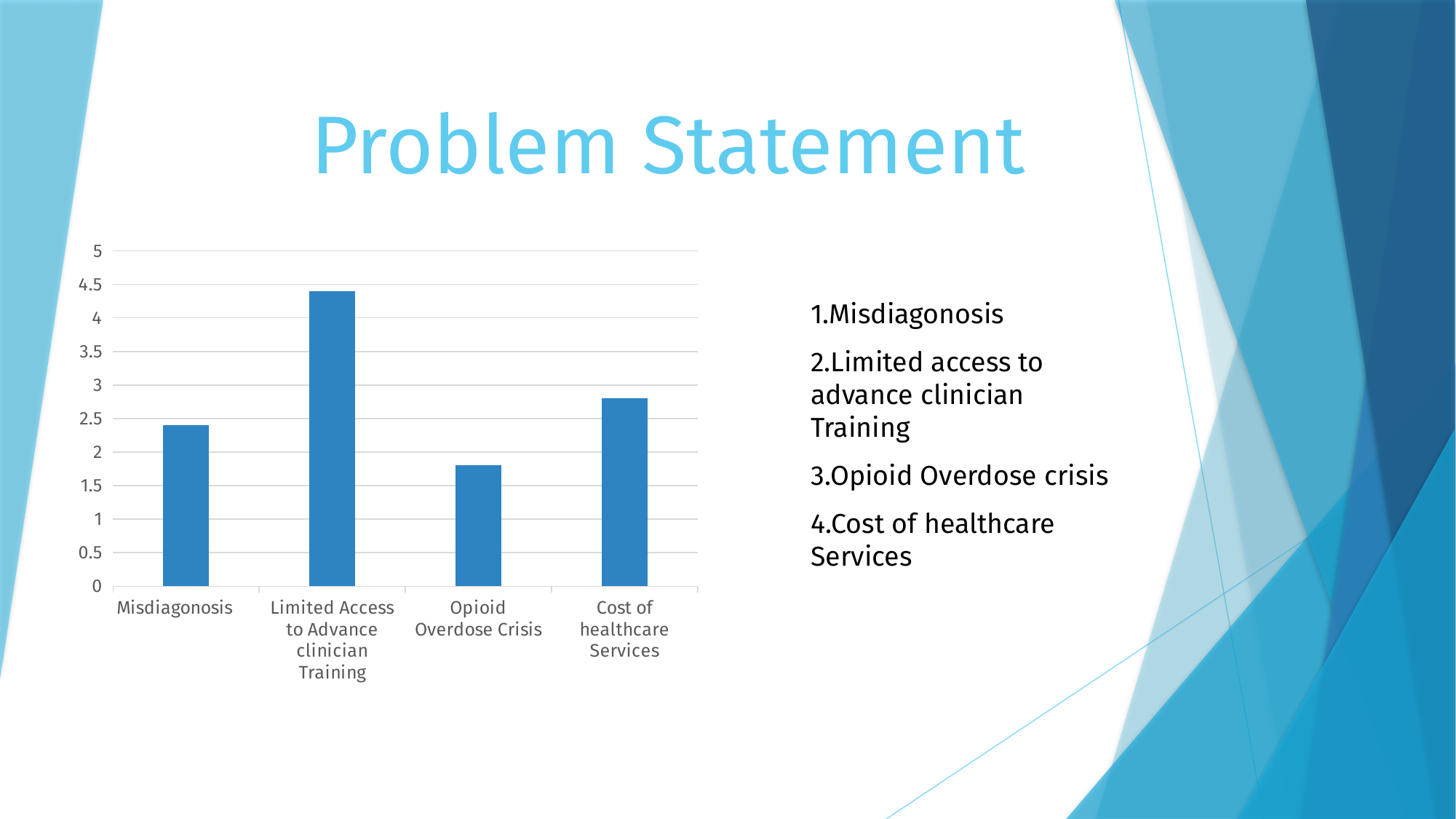

# Problem Statement

### Chart

| Category | Series 2 |
|---|---|
| Misdiagonosis       | 2.4 |
| Limited Access to Advance clinician Training | 4.4 |
| Opioid Overdose Crisis | 1.8 |
| Cost of healthcare Services | 2.8 |
1.Misdiagonosis
2.Limited access to advance clinician Training
3.Opioid Overdose crisis
4.Cost of healthcare Services